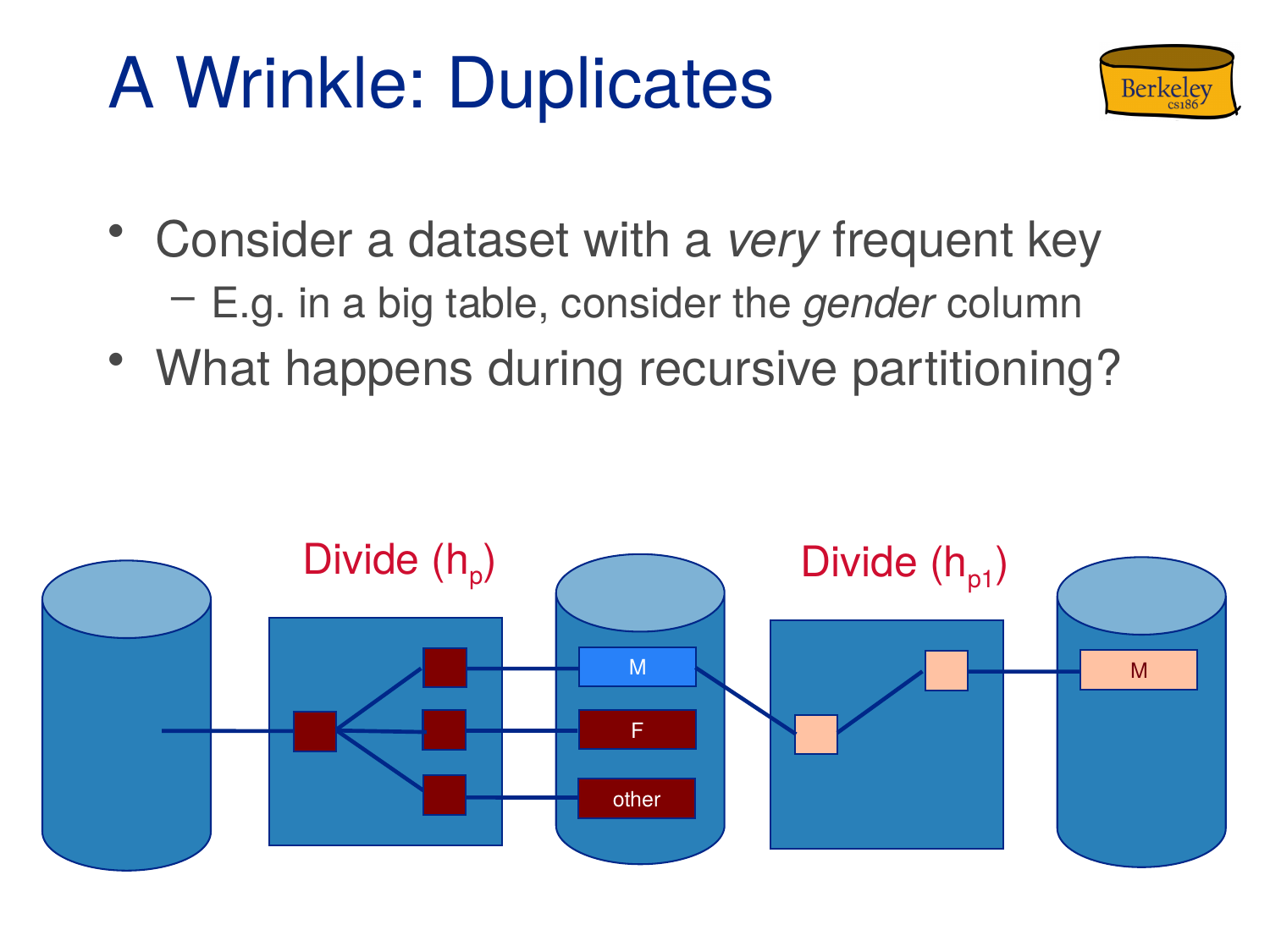

# A Wrinkle: Duplicates
Consider a dataset with a very frequent key
E.g. in a big table, consider the gender column
What happens during recursive partitioning?
Divide (hp)
Divide (hp1)

M

M

F

other